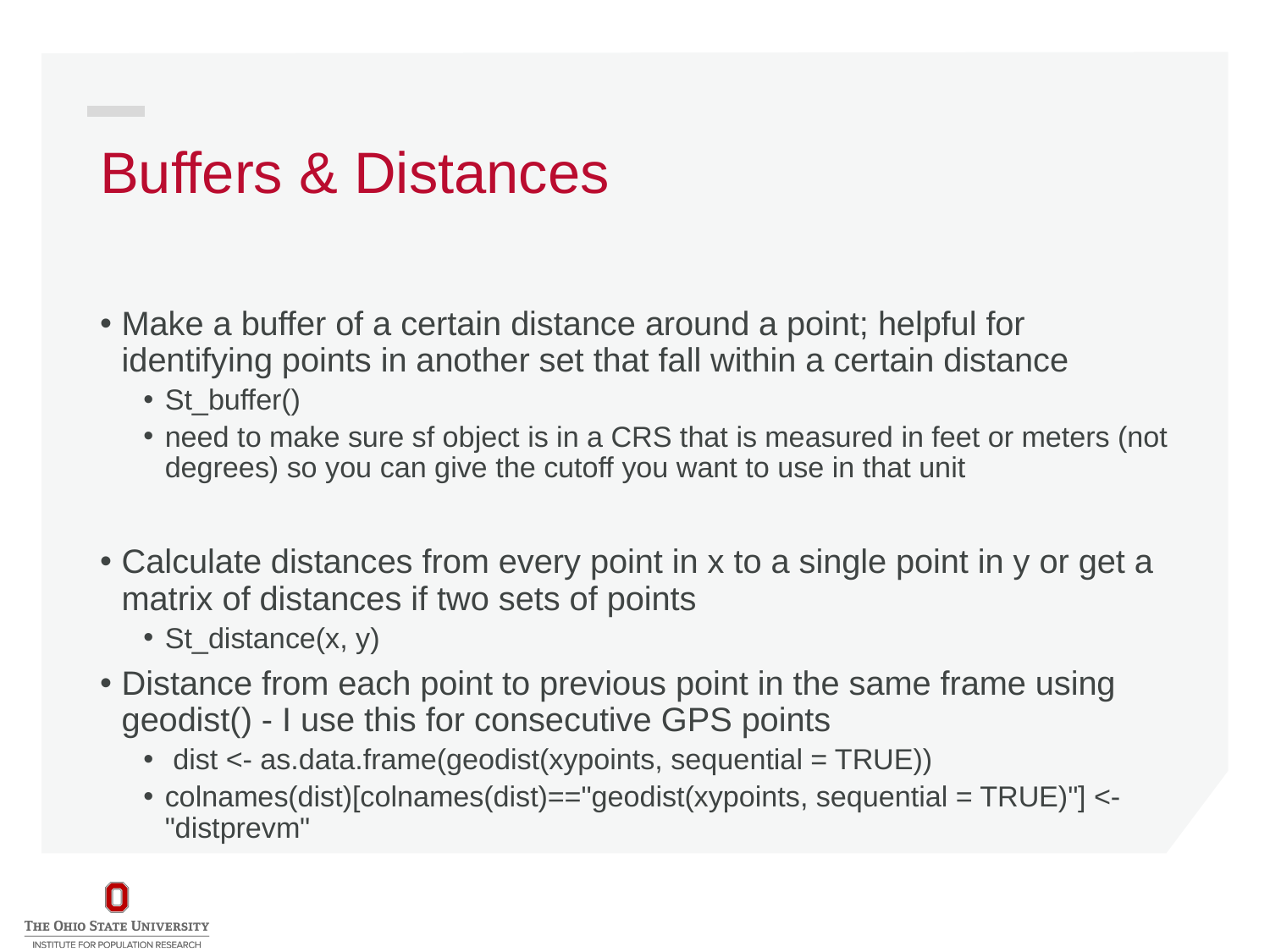

# Buffers & Distances
Make a buffer of a certain distance around a point; helpful for identifying points in another set that fall within a certain distance
St_buffer()
need to make sure sf object is in a CRS that is measured in feet or meters (not degrees) so you can give the cutoff you want to use in that unit

Calculate distances from every point in x to a single point in y or get a matrix of distances if two sets of points
St_distance(x, y)
Distance from each point to previous point in the same frame using geodist() - I use this for consecutive GPS points
 dist <- as.data.frame(geodist(xypoints, sequential = TRUE))
colnames(dist)[colnames(dist)=="geodist(xypoints, sequential = TRUE)"] <- "distprevm"